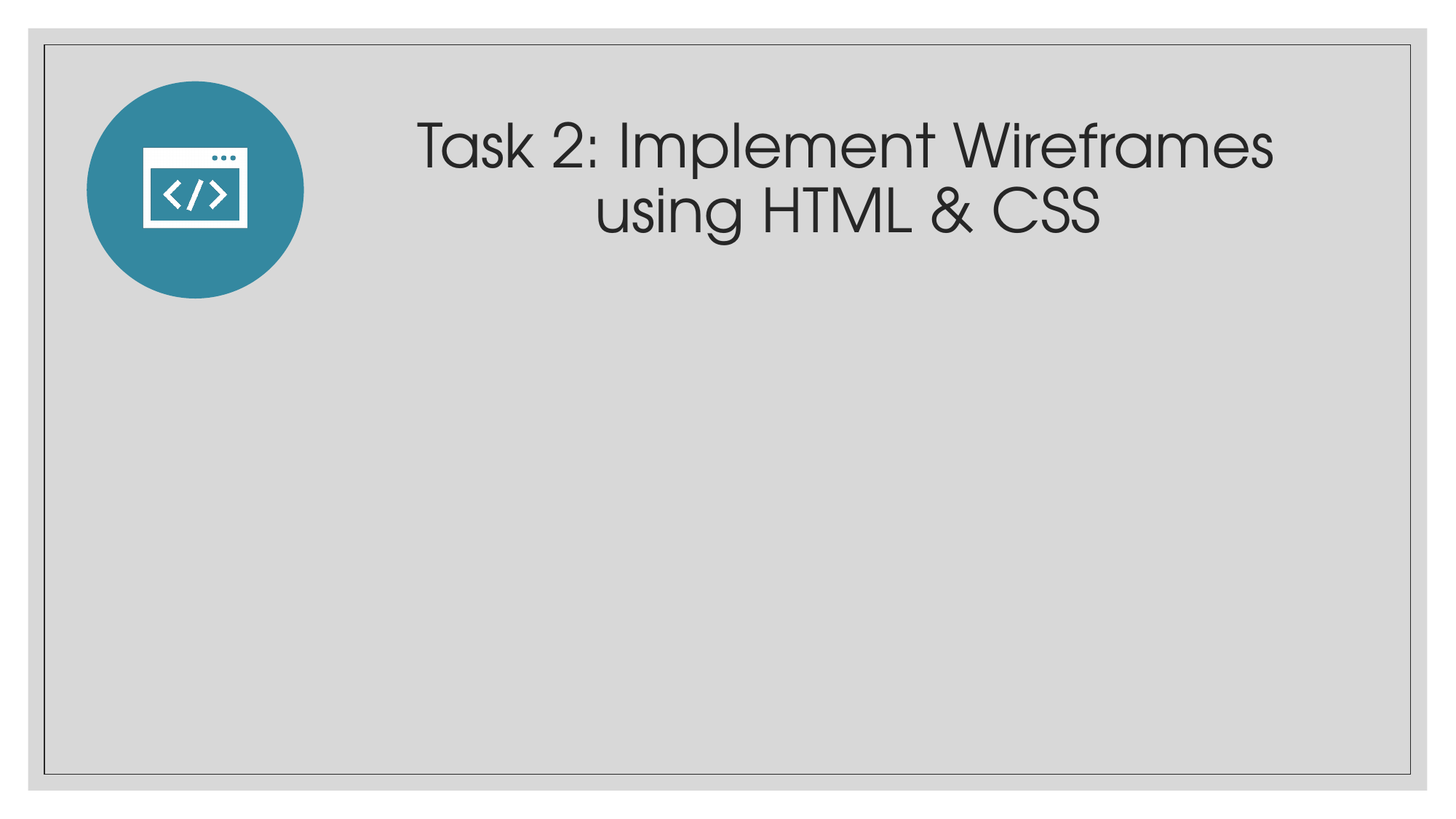

# Task 2: Implement Wireframes using HTML & CSS